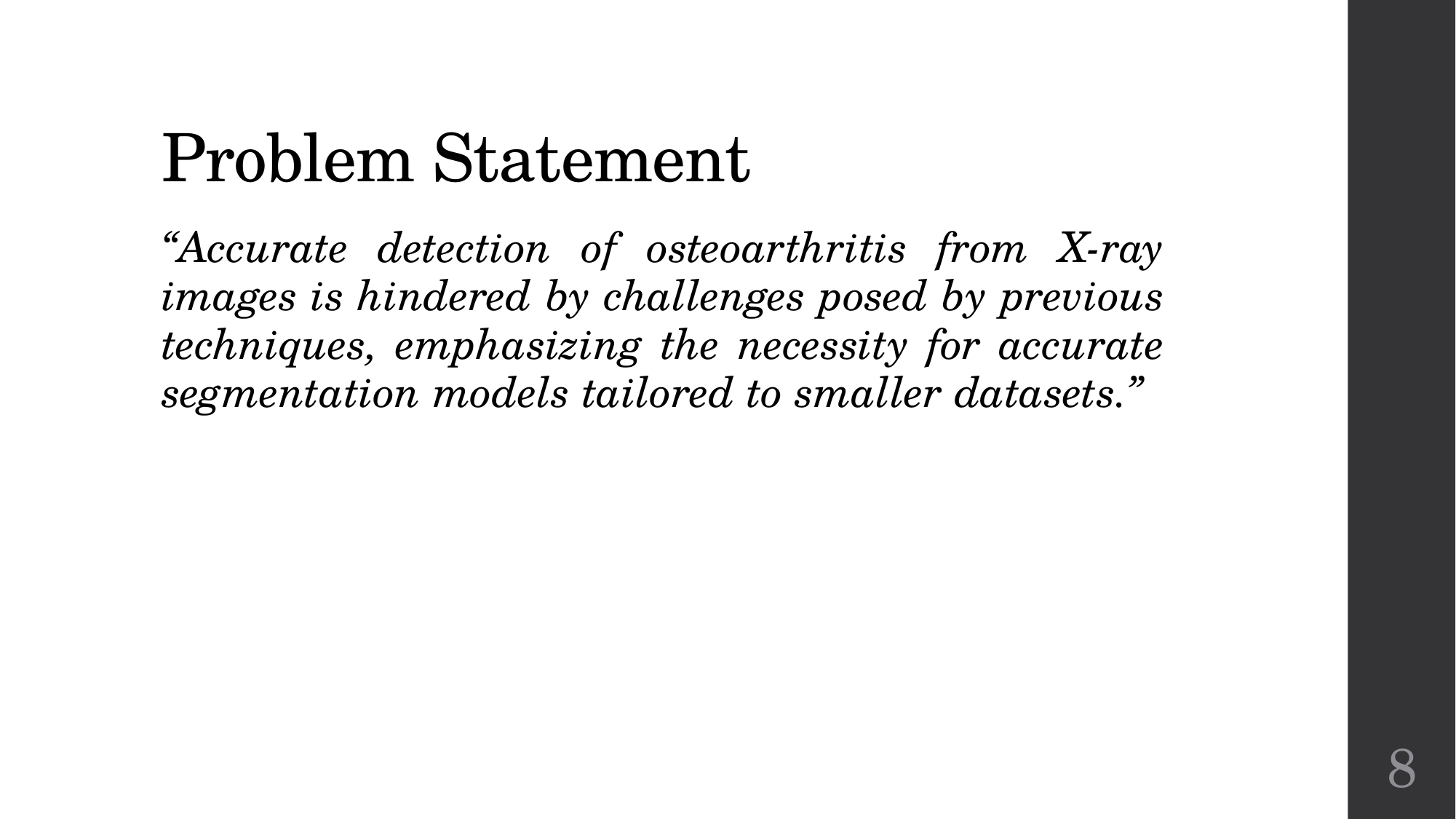

# Problem Statement
“Accurate detection of osteoarthritis from X-ray images is hindered by challenges posed by previous techniques, emphasizing the necessity for accurate segmentation models tailored to smaller datasets.”

8